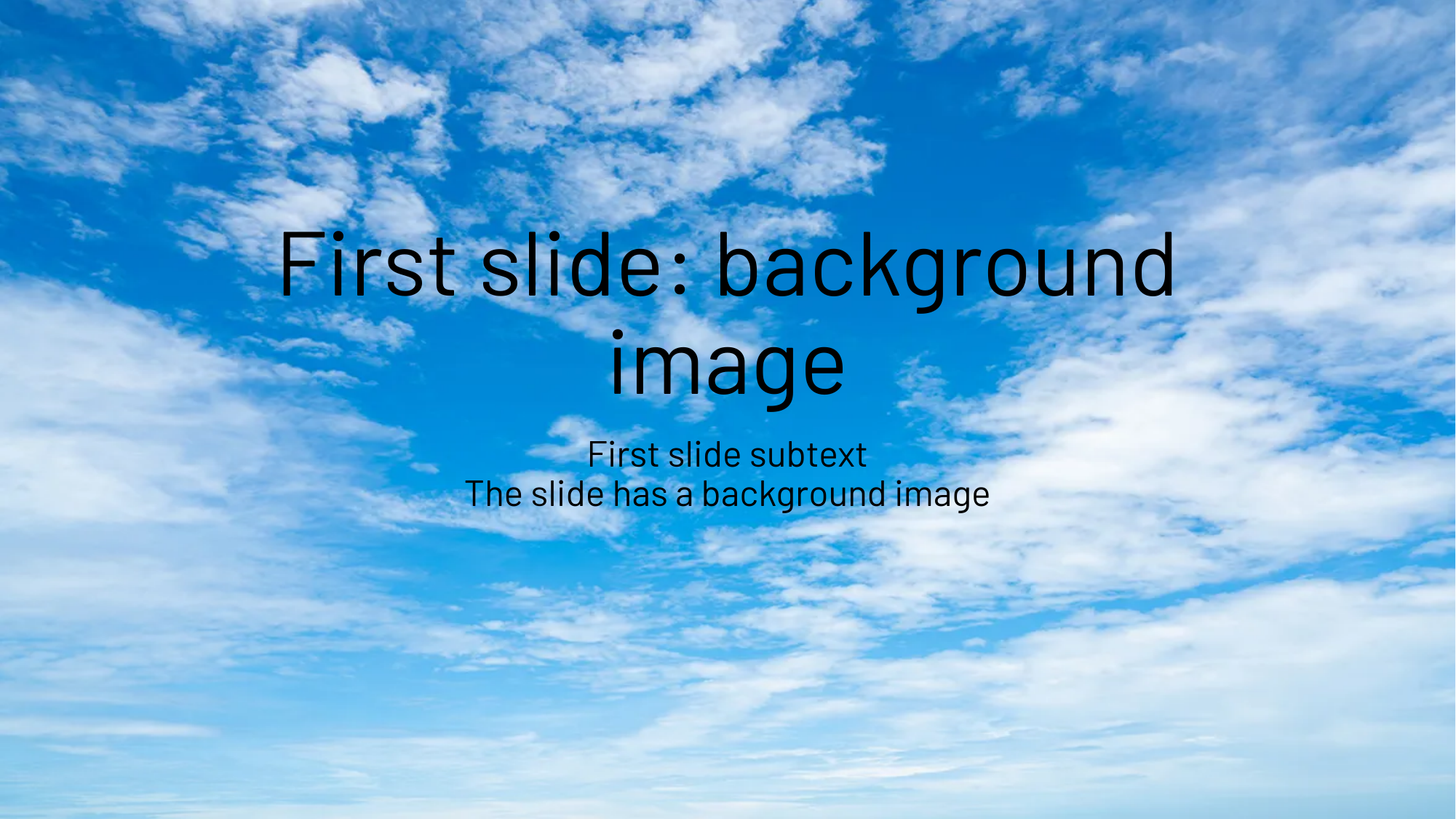

# First slide: background image
First slide subtext
The slide has a background image